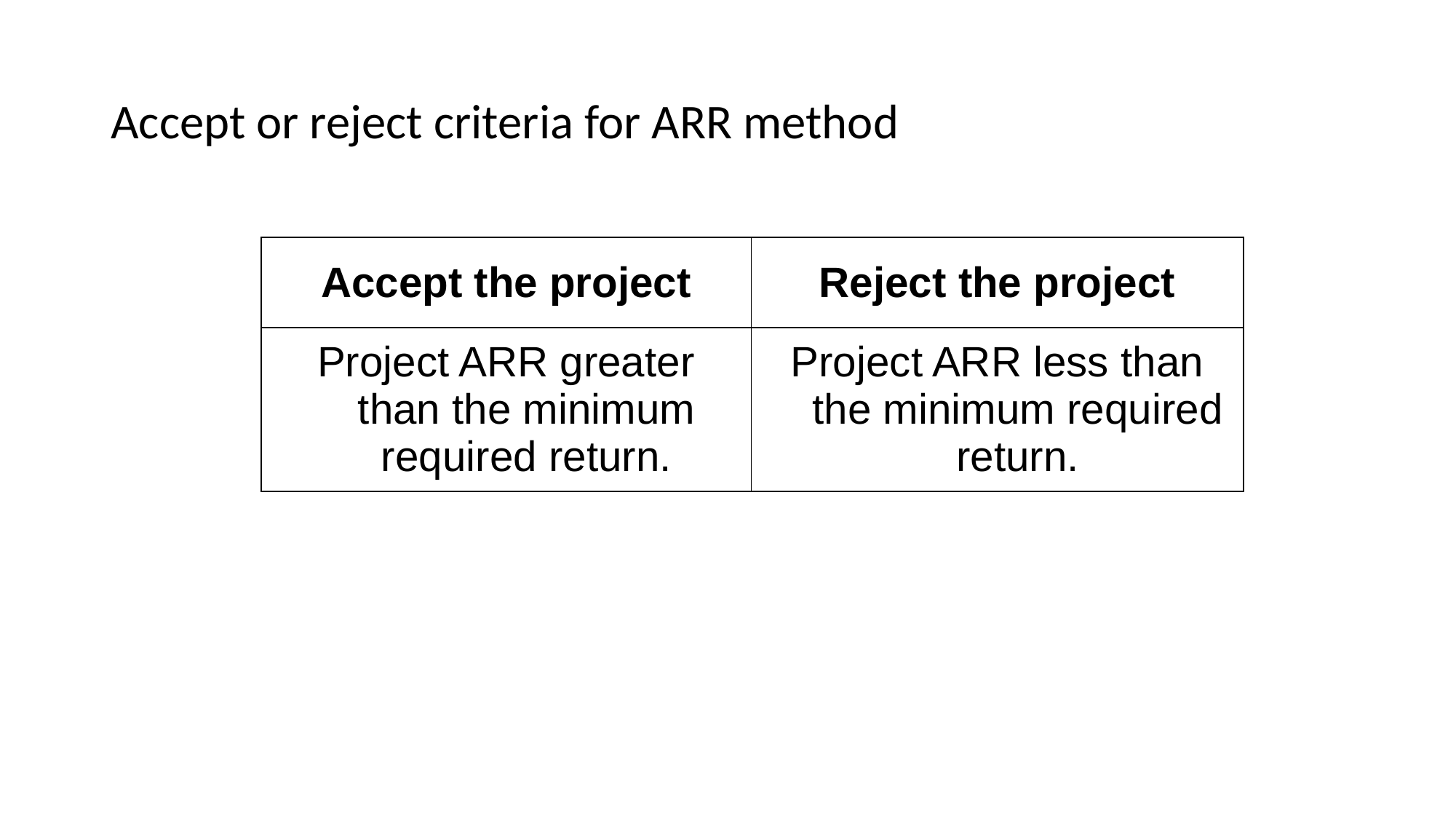

# Accept or reject criteria for ARR method
| Accept the project | Reject the project |
| --- | --- |
| Project ARR greater than the minimum required return. | Project ARR less than the minimum required return. |